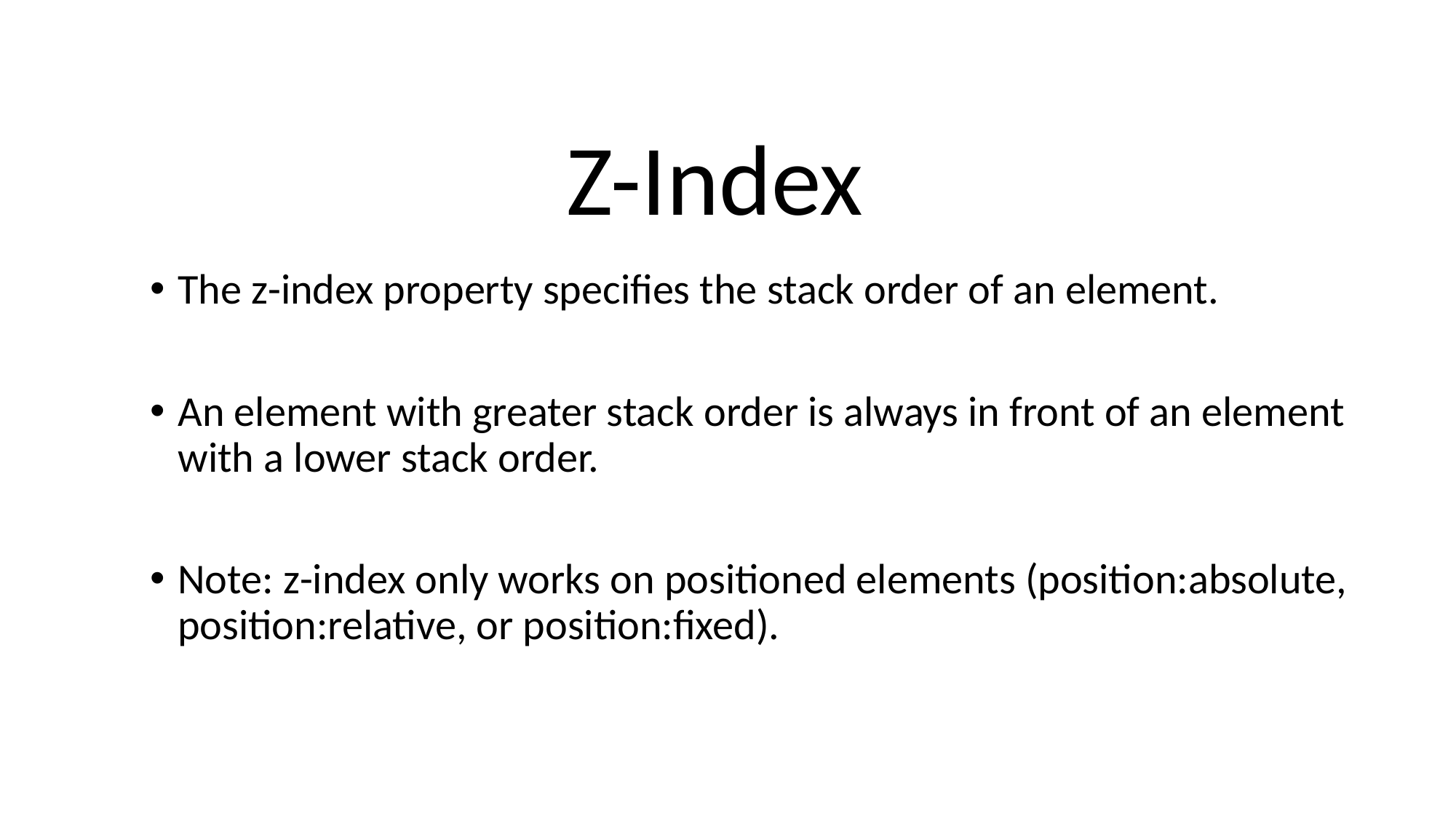

# Z-Index
The z-index property specifies the stack order of an element.

An element with greater stack order is always in front of an element with a lower stack order.

Note: z-index only works on positioned elements (position:absolute, position:relative, or position:fixed).